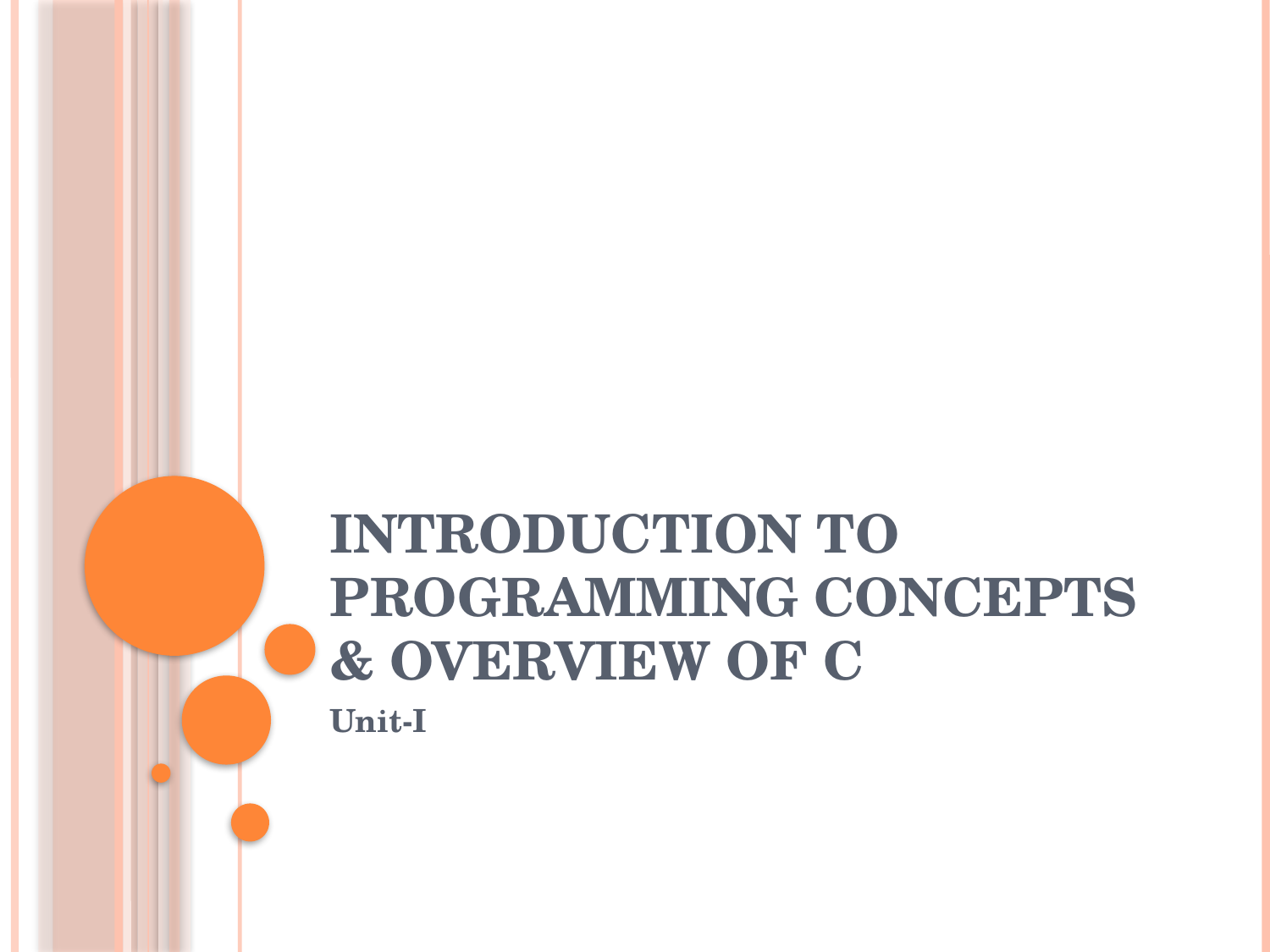

# Introduction to Programming Concepts & Overview of C
Unit-I